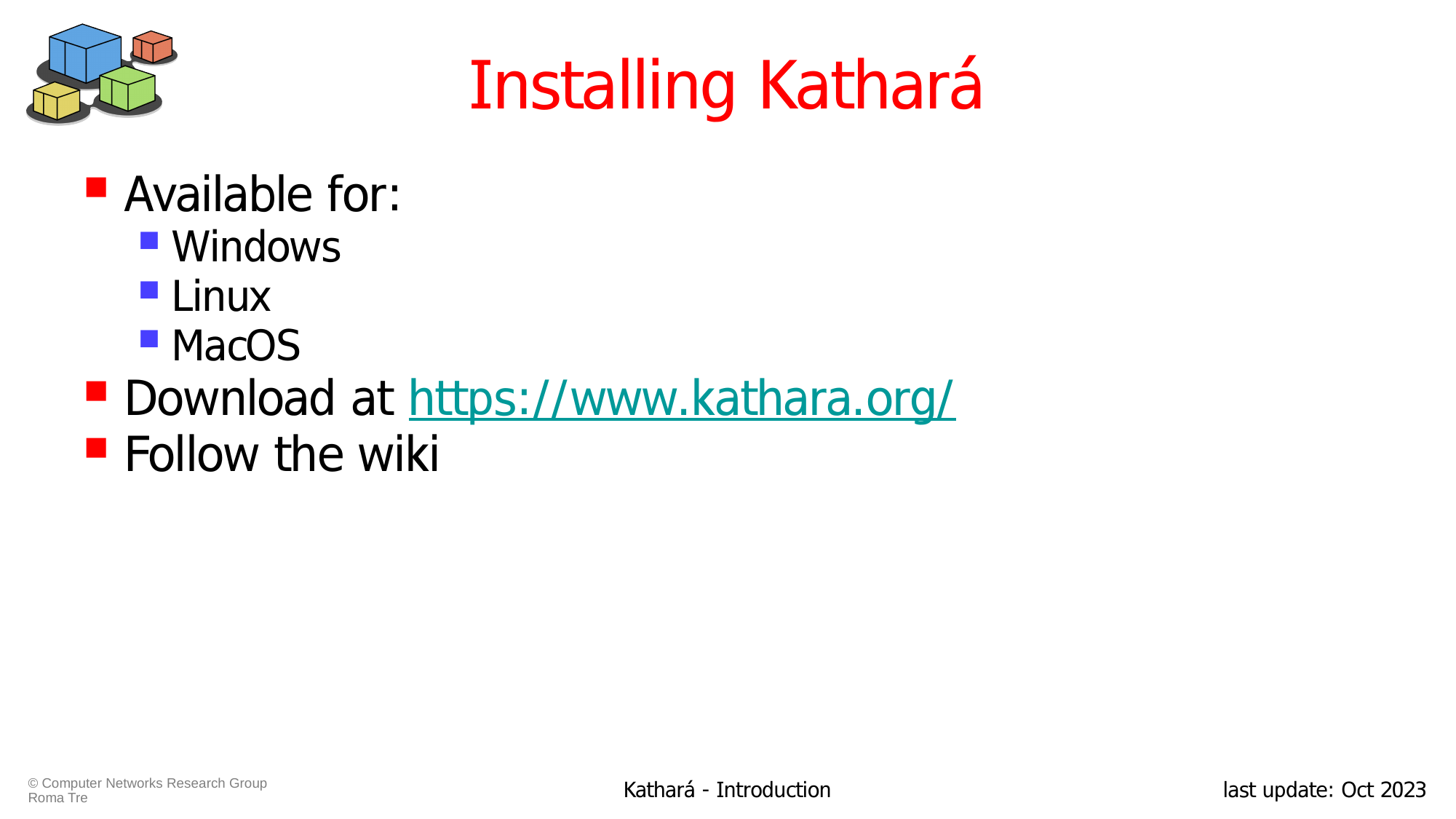

# Installing Kathará
Available for:
Windows
Linux
MacOS
Download at https://www.kathara.org/
Follow the wiki

Kathará - Introduction
last update: Oct 2023